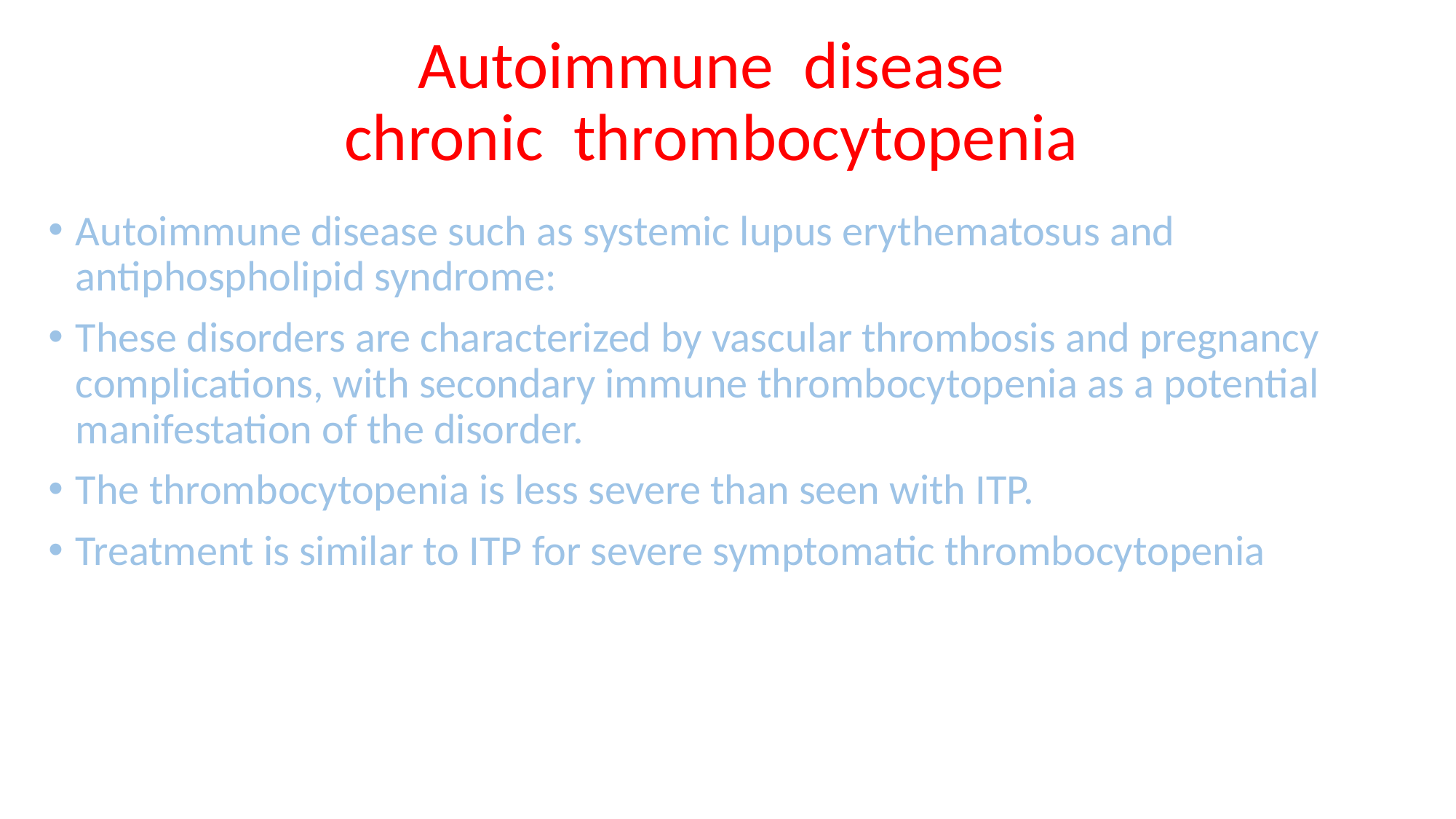

# Autoimmune  disease chronic  thrombocytopenia
Autoimmune disease such as systemic lupus erythematosus and antiphospholipid syndrome:
These disorders are characterized by vascular thrombosis and pregnancy complications, with secondary immune thrombocytopenia as a potential manifestation of the disorder.
The thrombocytopenia is less severe than seen with ITP.
Treatment is similar to ITP for severe symptomatic thrombocytopenia